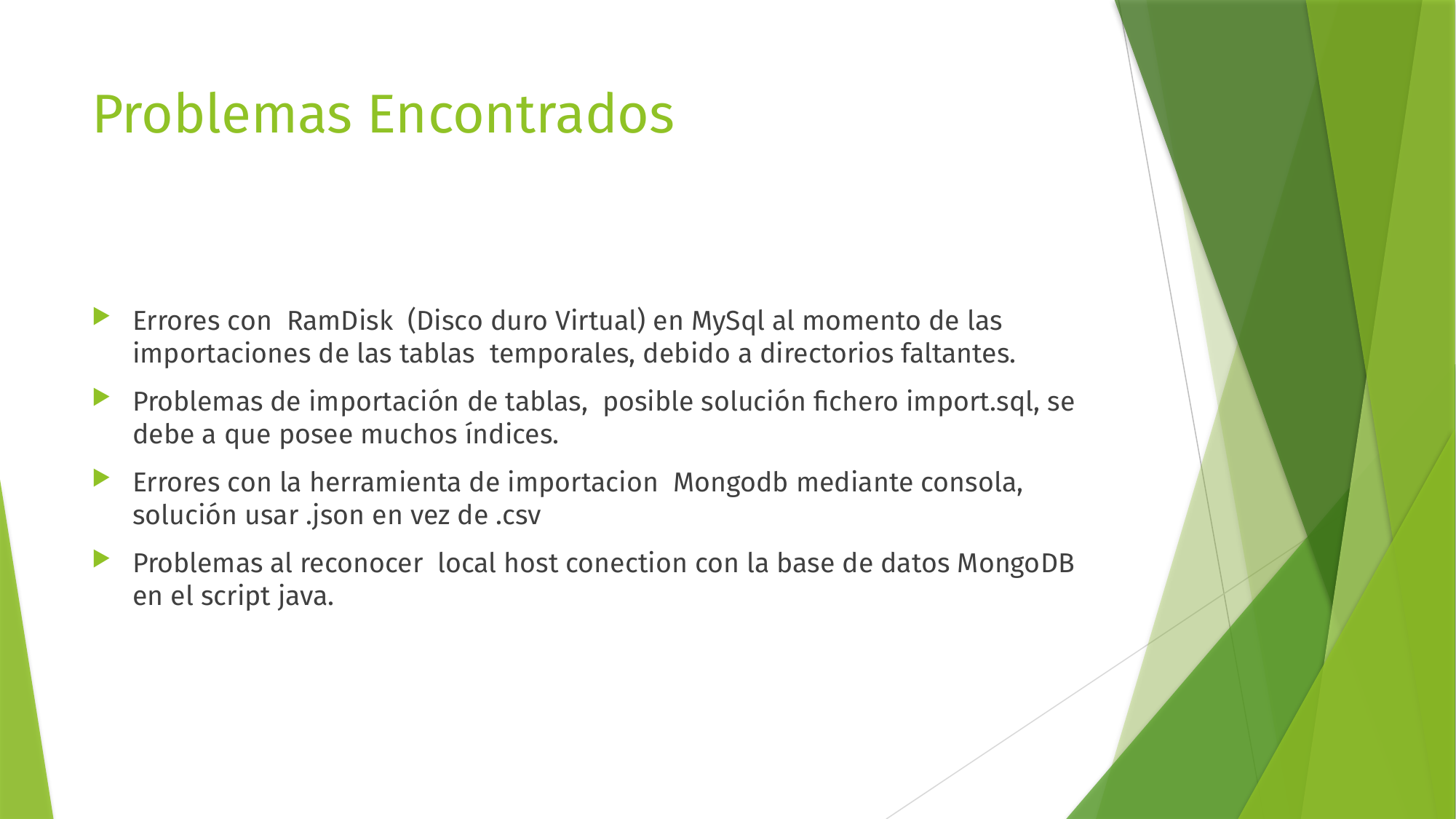

# Problemas Encontrados

Errores con  RamDisk  (Disco duro Virtual) en MySql al momento de las importaciones de las tablas  temporales, debido a directorios faltantes.
Problemas de importación de tablas,  posible solución fichero import.sql, se debe a que posee muchos índices.
Errores con la herramienta de importacion  Mongodb mediante consola, solución usar .json en vez de .csv
Problemas al reconocer  local host conection con la base de datos MongoDB en el script java.